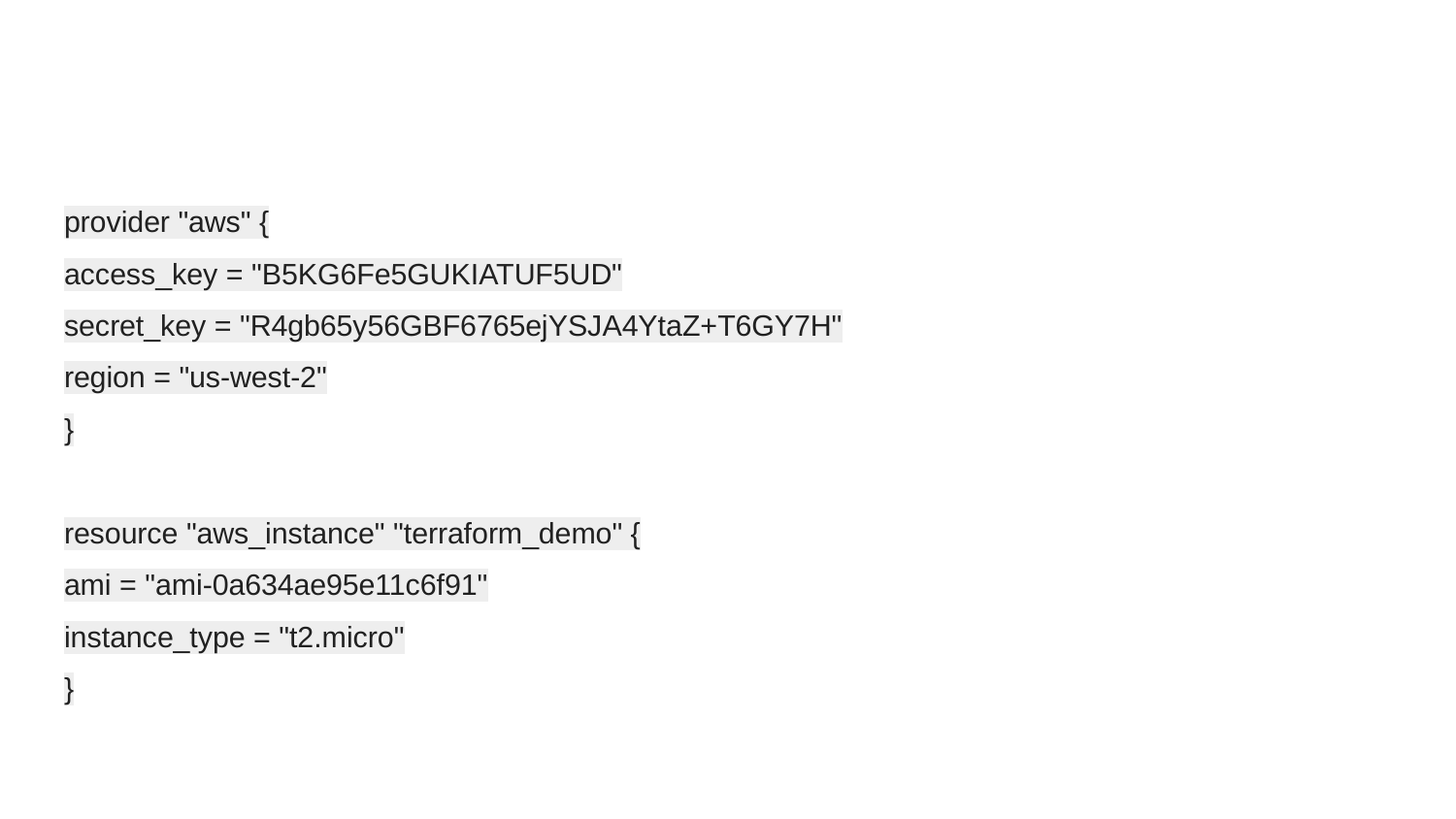

#
provider "aws" {
access_key = "B5KG6Fe5GUKIATUF5UD"
secret_key = "R4gb65y56GBF6765ejYSJA4YtaZ+T6GY7H"
region = "us-west-2"
}

resource "aws_instance" "terraform_demo" {
ami = "ami-0a634ae95e11c6f91"
instance_type = "t2.micro"
}